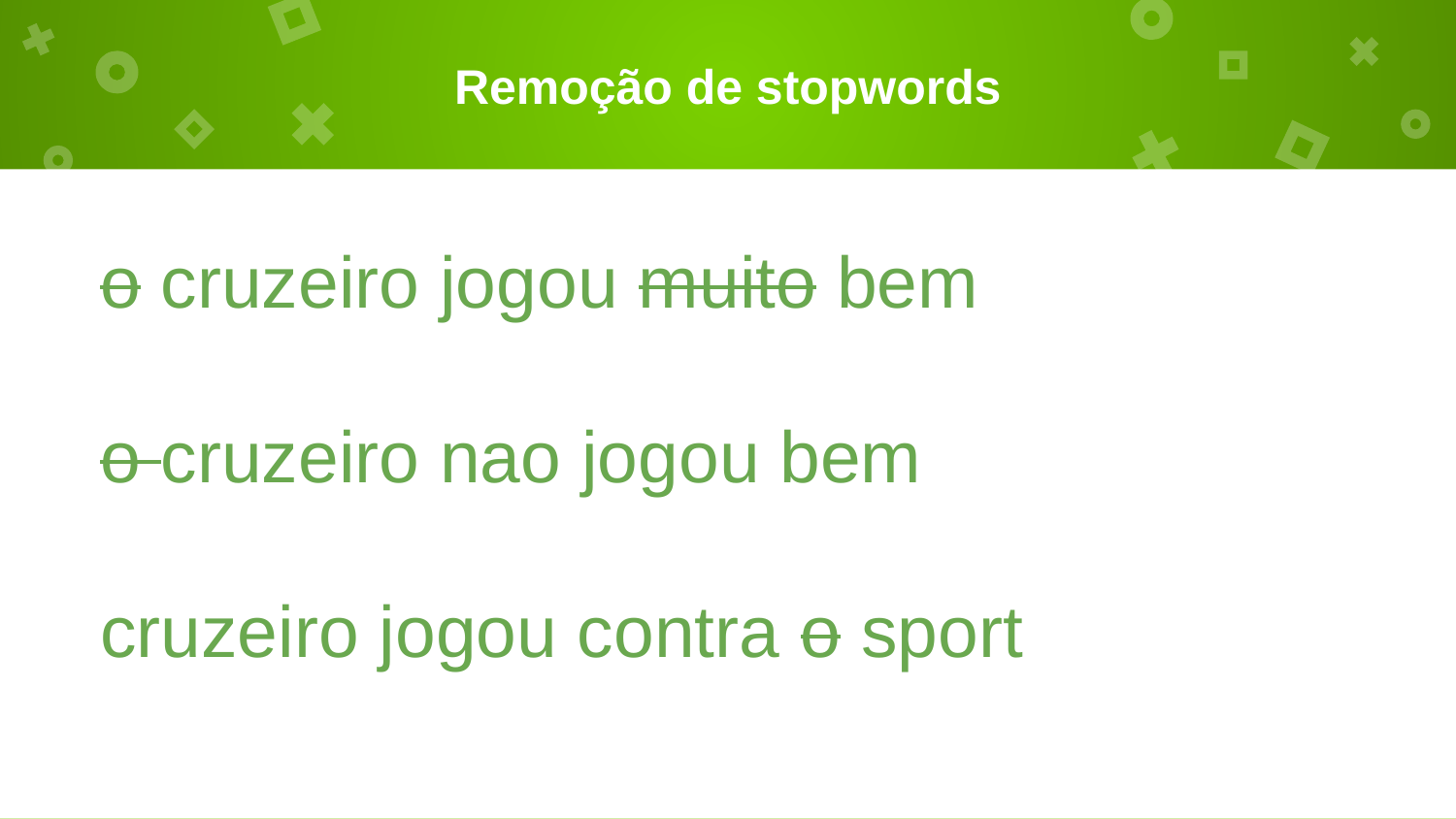

# Remoção de stopwords
o cruzeiro jogou muito bem

o cruzeiro nao jogou bem

cruzeiro jogou contra o sport